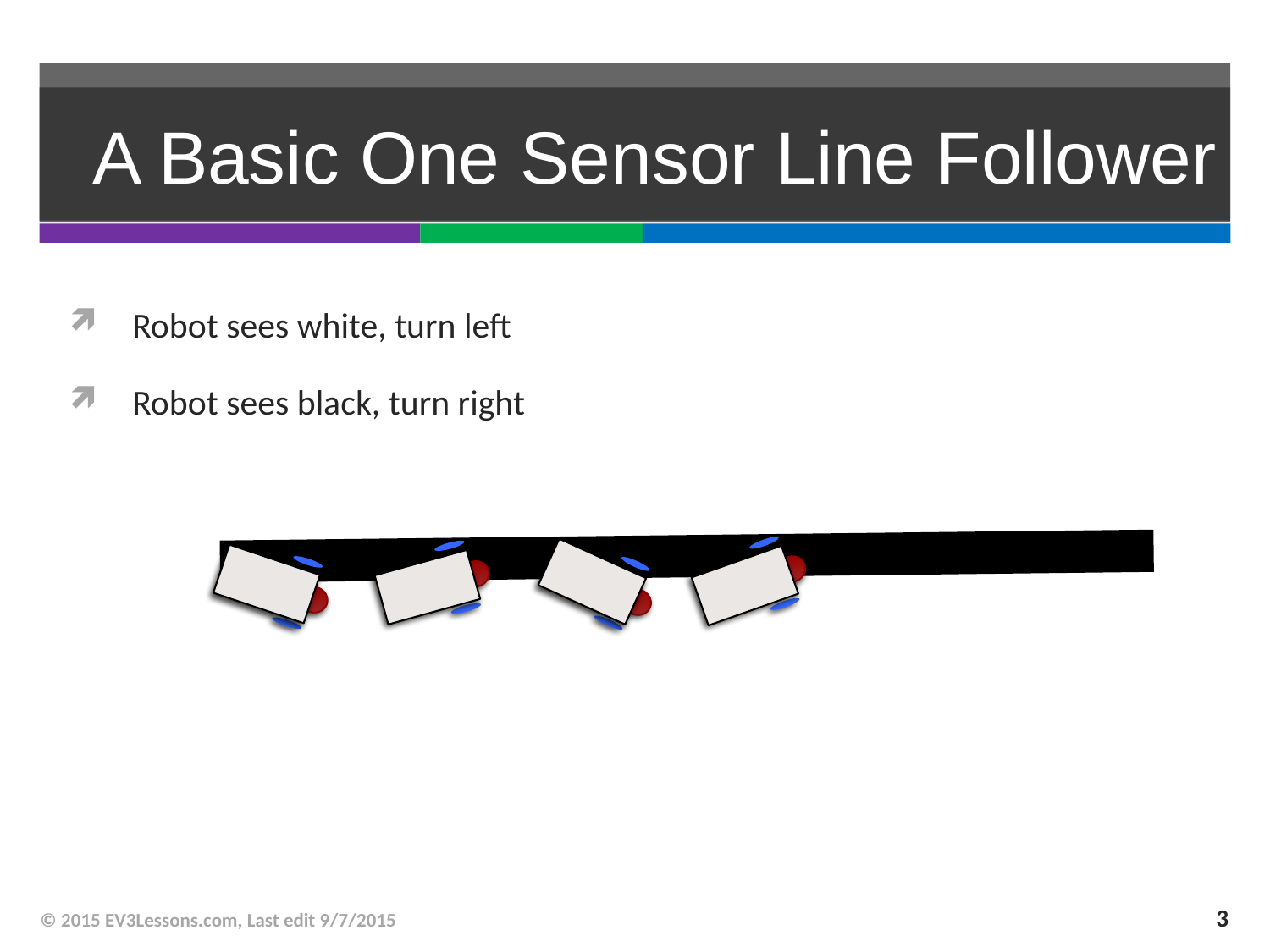

# A Basic One Sensor Line Follower
Robot sees white, turn left
Robot sees black, turn right

3
© 2015 EV3Lessons.com, Last edit 9/7/2015